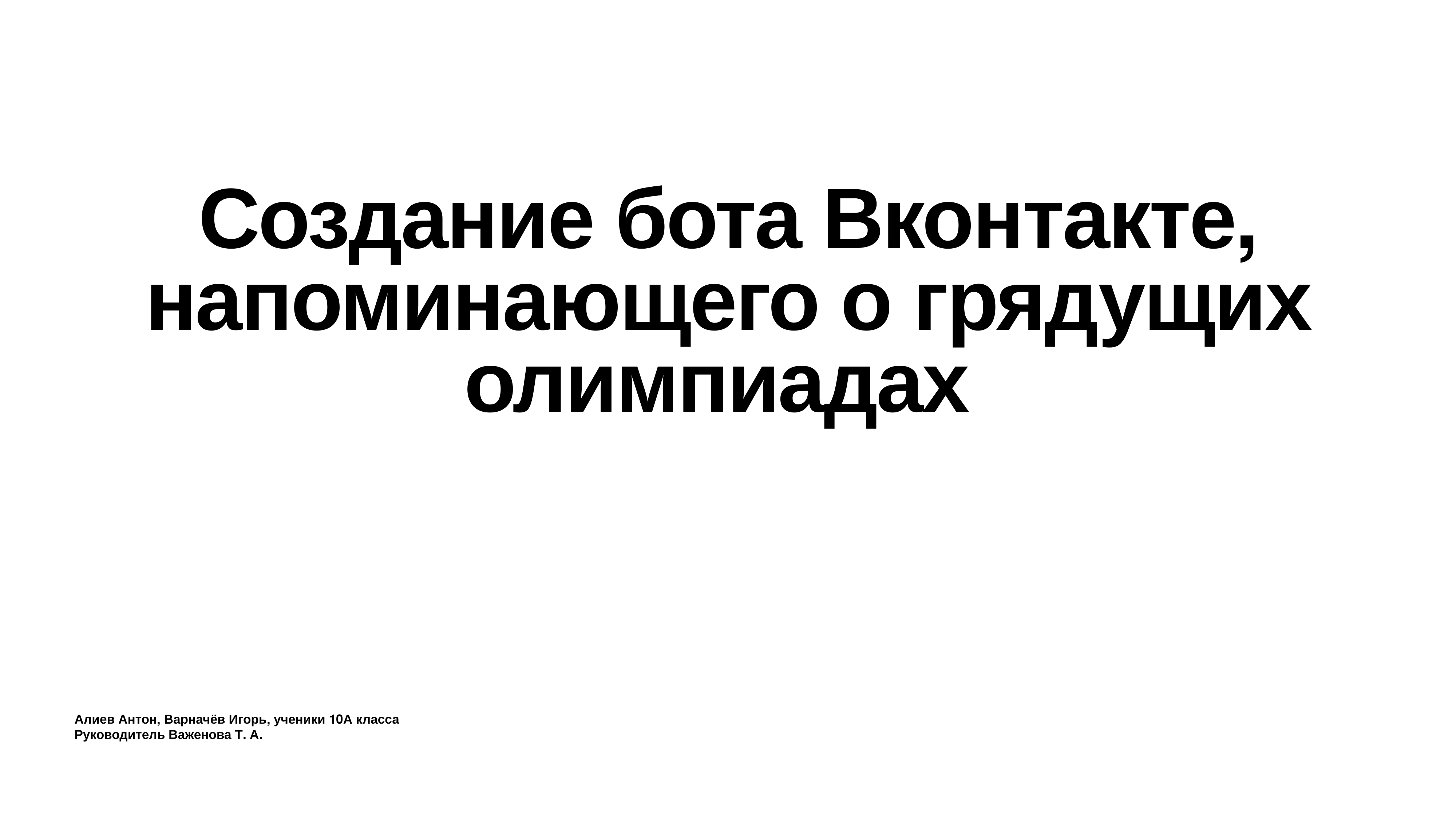

# Создание бота Вконтакте, напоминающего о грядущих олимпиадах

Алиев Антон, Варначёв Игорь, ученики 10А класса
Руководитель Важенова Т. А.